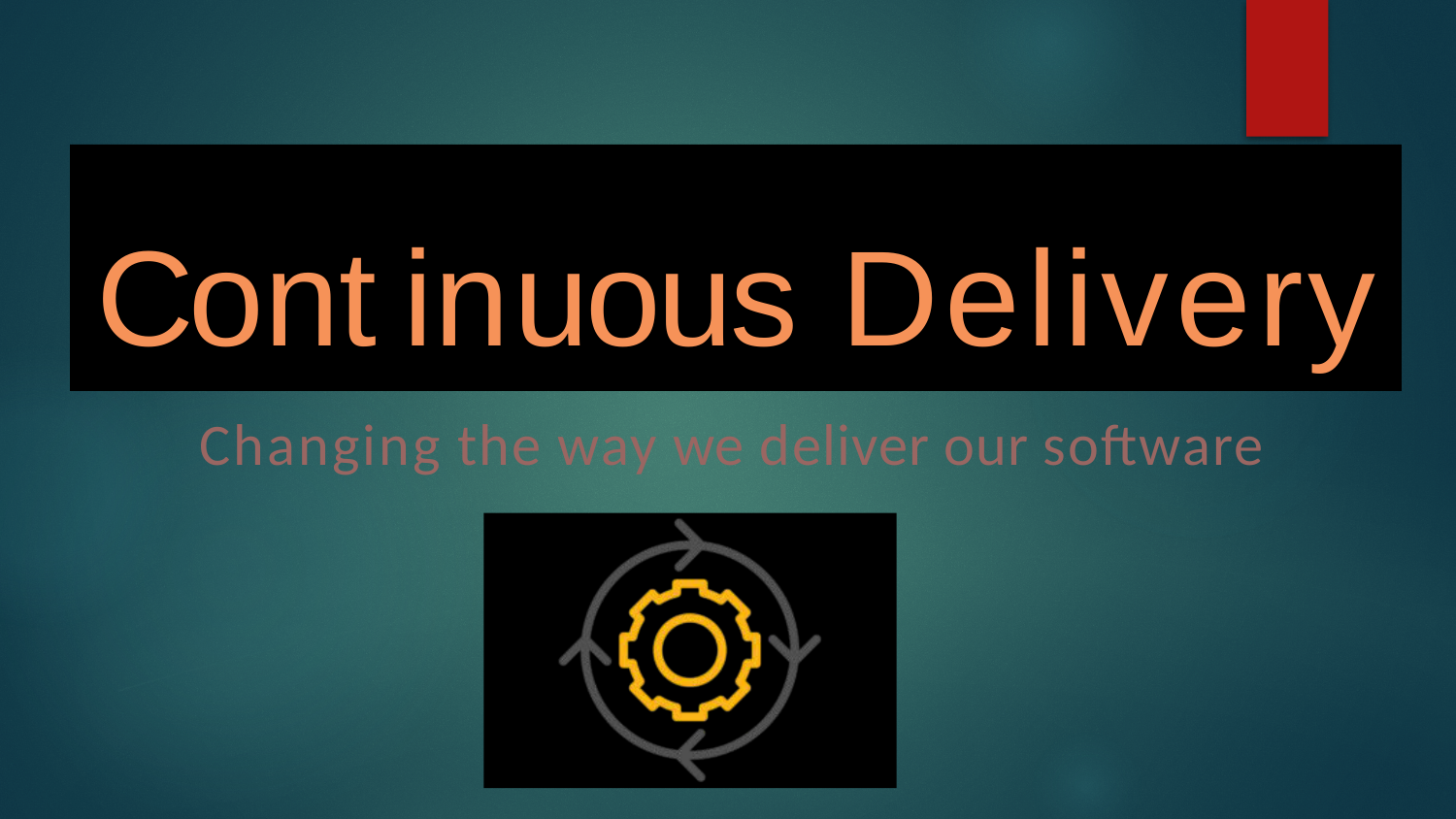

Continuous Delivery
Changing the way we deliver our software